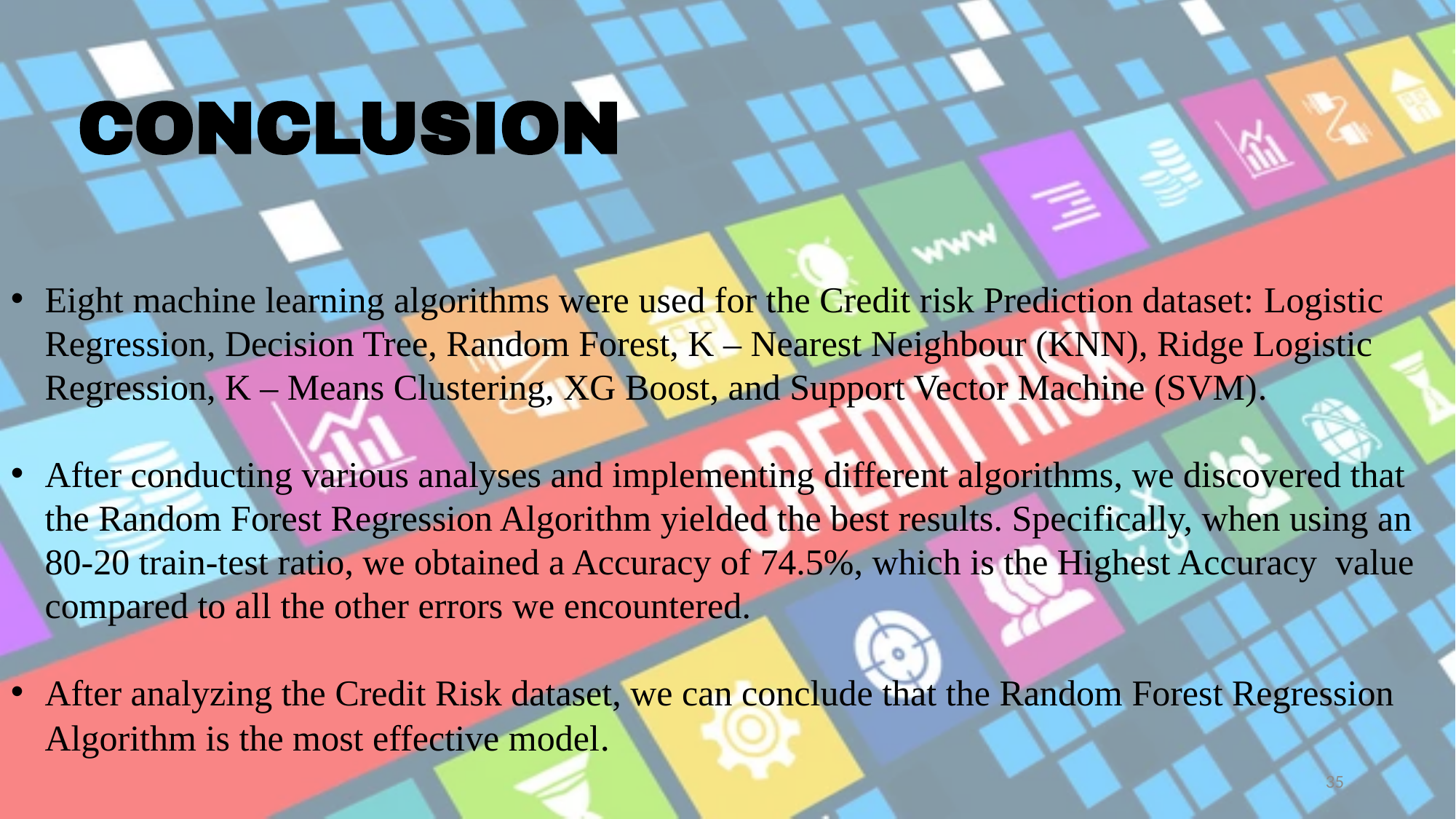

# CONCLUSION
Eight machine learning algorithms were used for the Credit risk Prediction dataset: Logistic Regression, Decision Tree, Random Forest, K – Nearest Neighbour (KNN), Ridge Logistic Regression, K – Means Clustering, XG Boost, and Support Vector Machine (SVM).

After conducting various analyses and implementing different algorithms, we discovered that the Random Forest Regression Algorithm yielded the best results. Specifically, when using an 80-20 train-test ratio, we obtained a Accuracy of 74.5%, which is the Highest Accuracy  value compared to all the other errors we encountered.

After analyzing the Credit Risk dataset, we can conclude that the Random Forest Regression Algorithm is the most effective model.

35